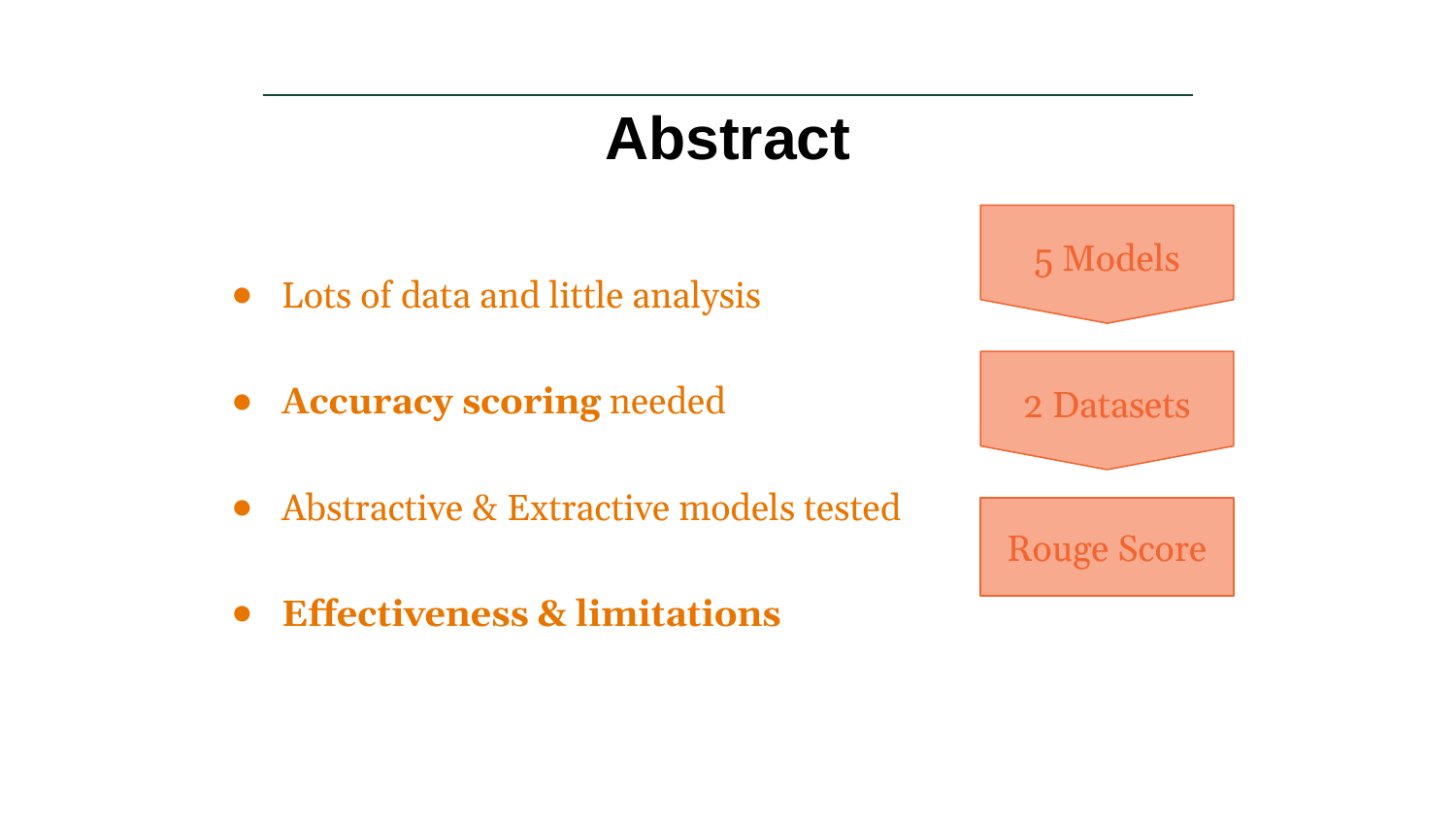

# Abstract
5 Models
Lots of data and little analysis
Accuracy scoring needed
Abstractive & Extractive models tested
Effectiveness & limitations
2 Datasets
Rouge Score